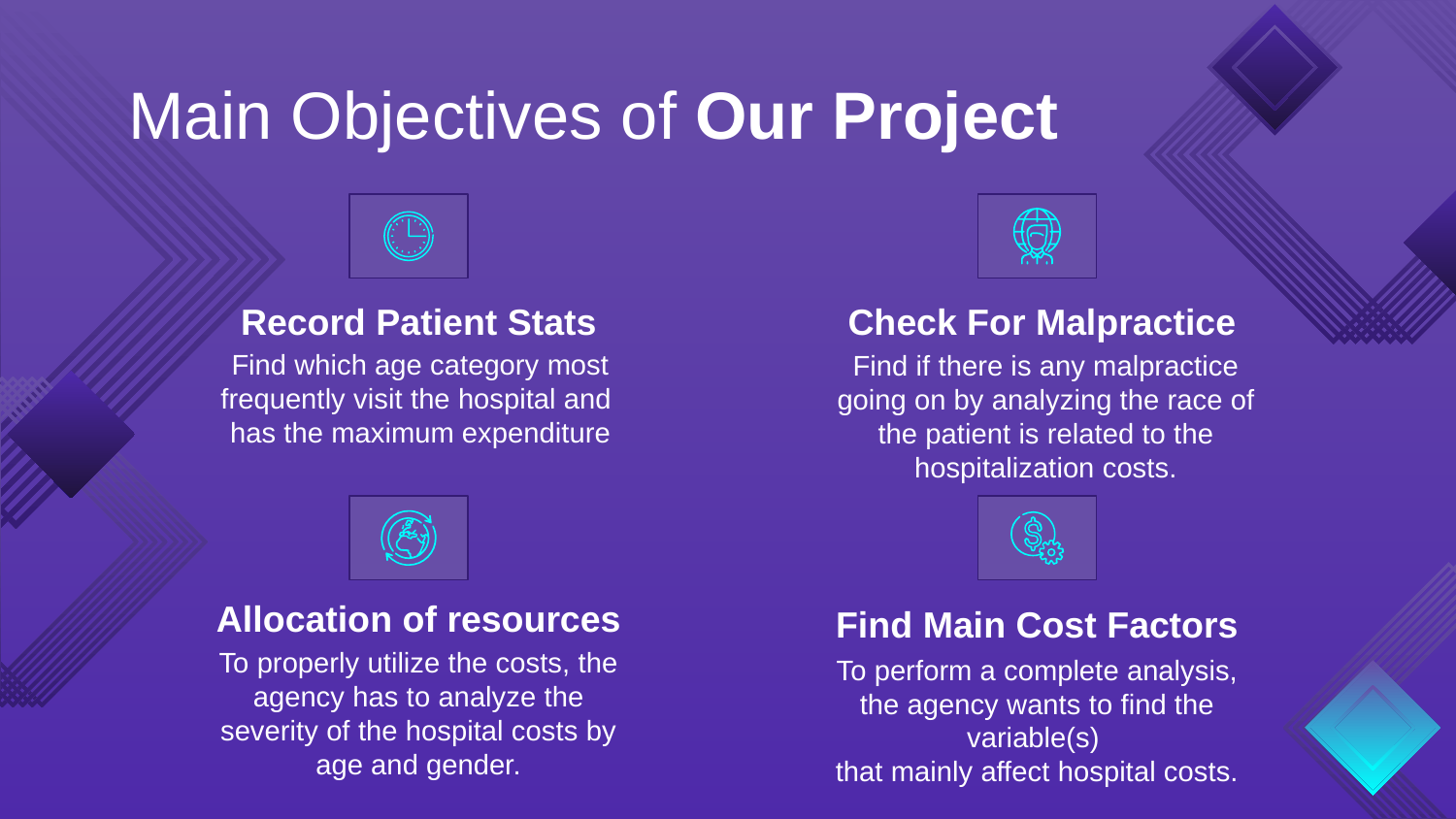

# Main Objectives of Our Project

Record Patient Stats
Check For Malpractice
Find which age category most frequently visit the hospital and
has the maximum expenditure
Find if there is any malpractice going on by analyzing the race of the patient is related to the hospitalization costs.

Allocation of resources
Find Main Cost Factors
To properly utilize the costs, the agency has to analyze the severity of the hospital costs by age and gender.
To perform a complete analysis, the agency wants to find the variable(s)
that mainly affect hospital costs.